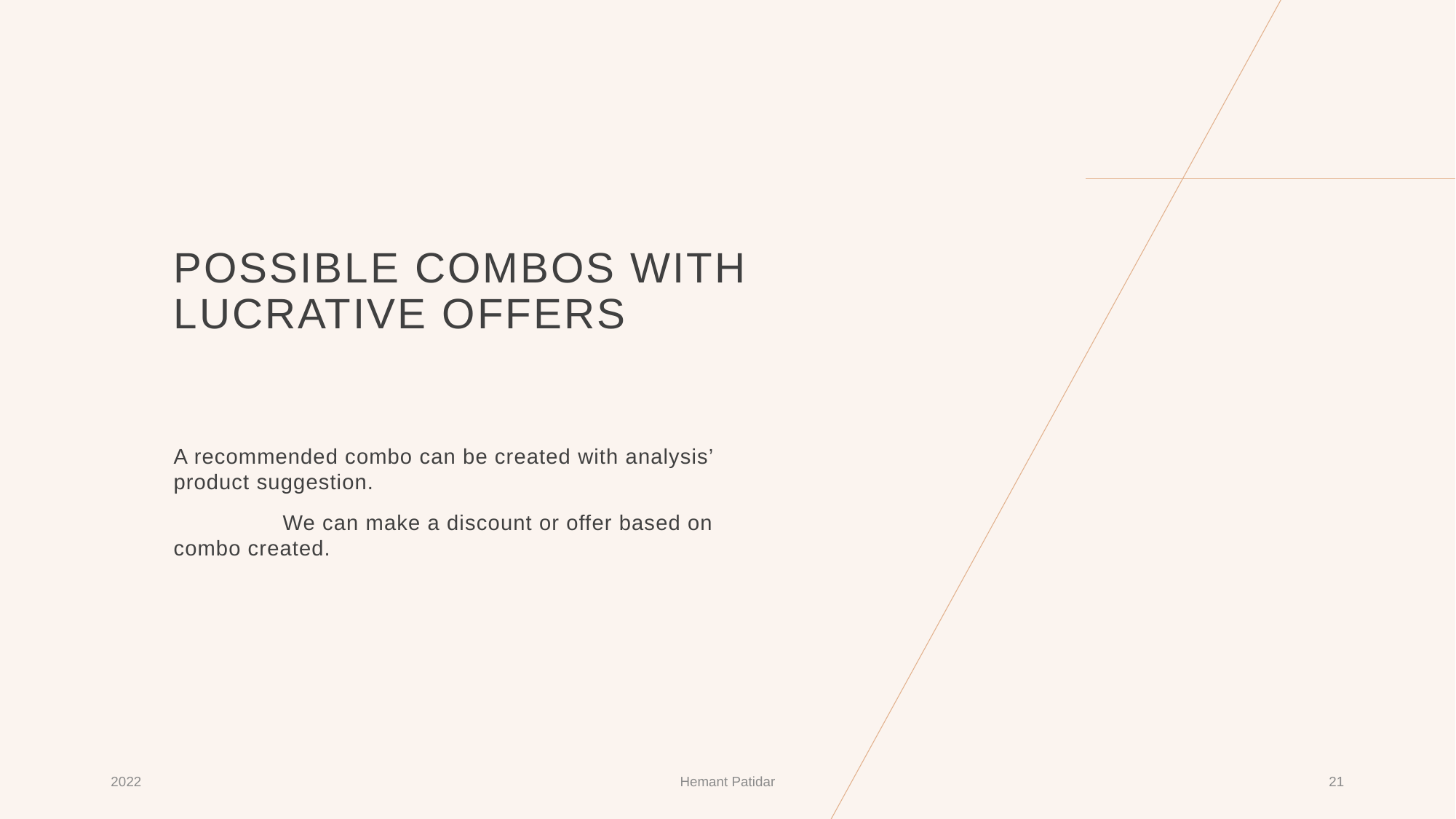

# Possible Combos with Lucrative Offers
A recommended combo can be created with analysis’ product suggestion.
	We can make a discount or offer based on combo created.
2022
Hemant Patidar
21